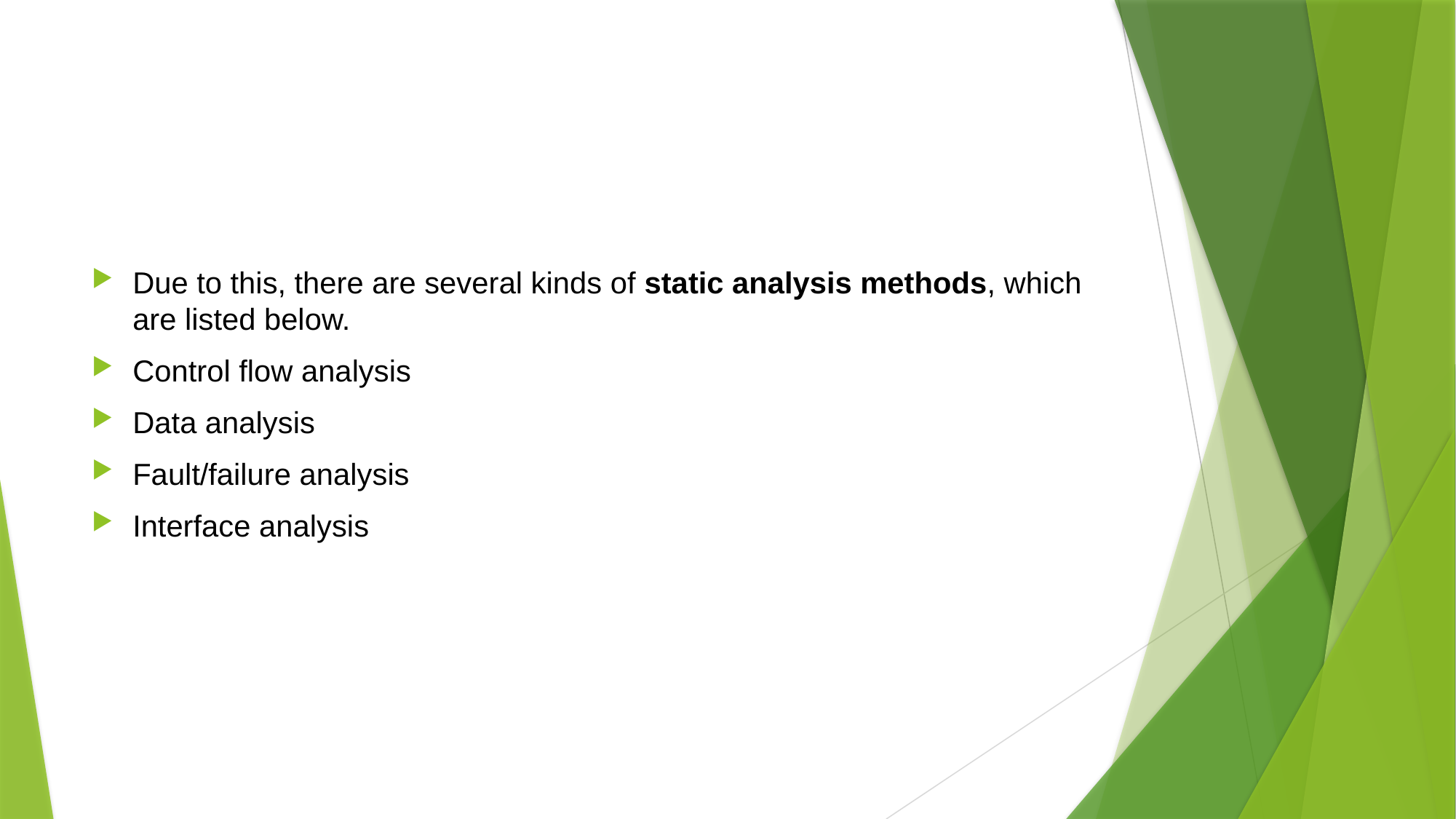

#
Due to this, there are several kinds of static analysis methods, which are listed below.
Control flow analysis
Data analysis
Fault/failure analysis
Interface analysis